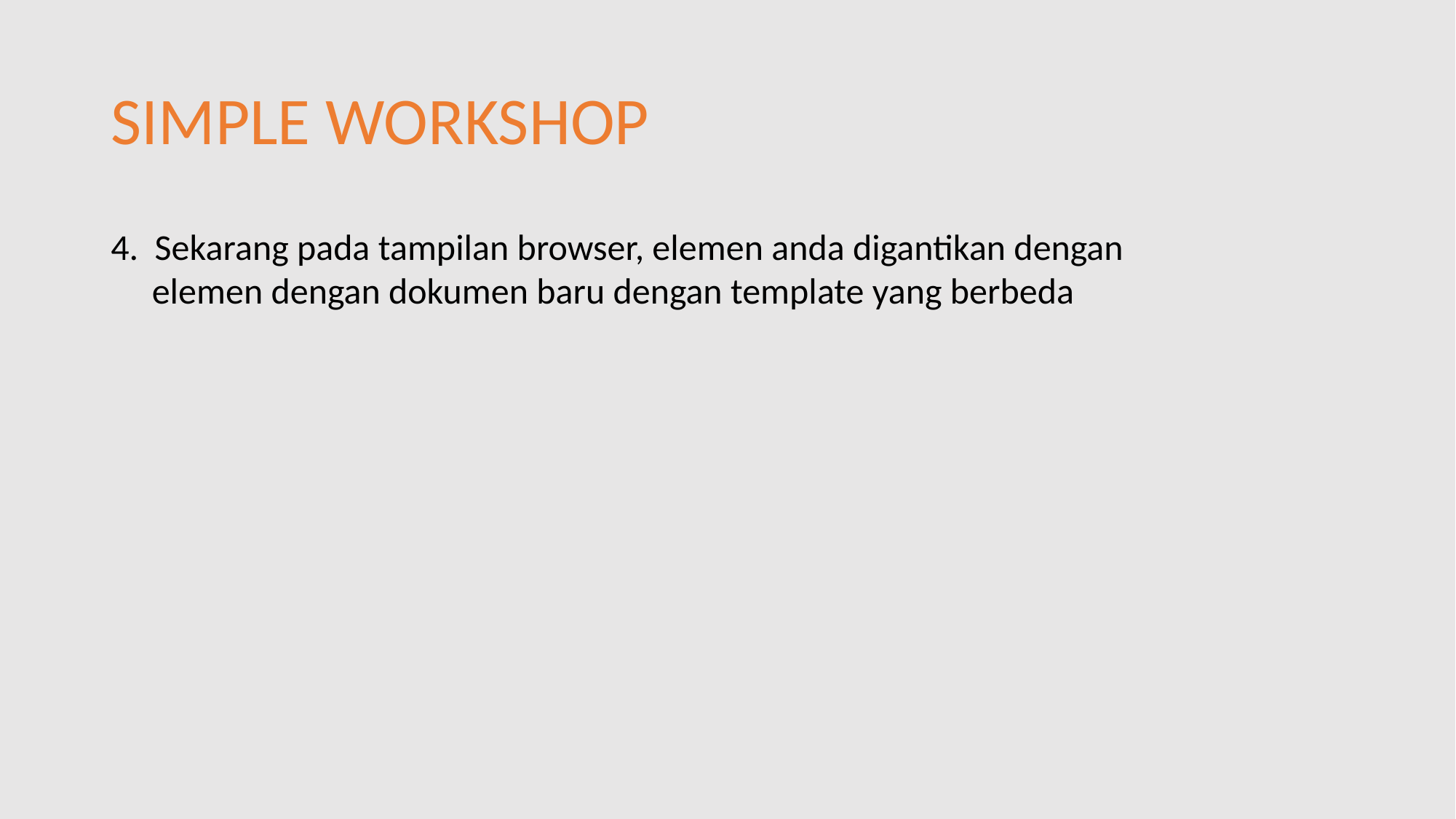

# SIMPLE WORKSHOP
4.  Sekarang pada tampilan browser, elemen anda digantikan dengan
     elemen dengan dokumen baru dengan template yang berbeda